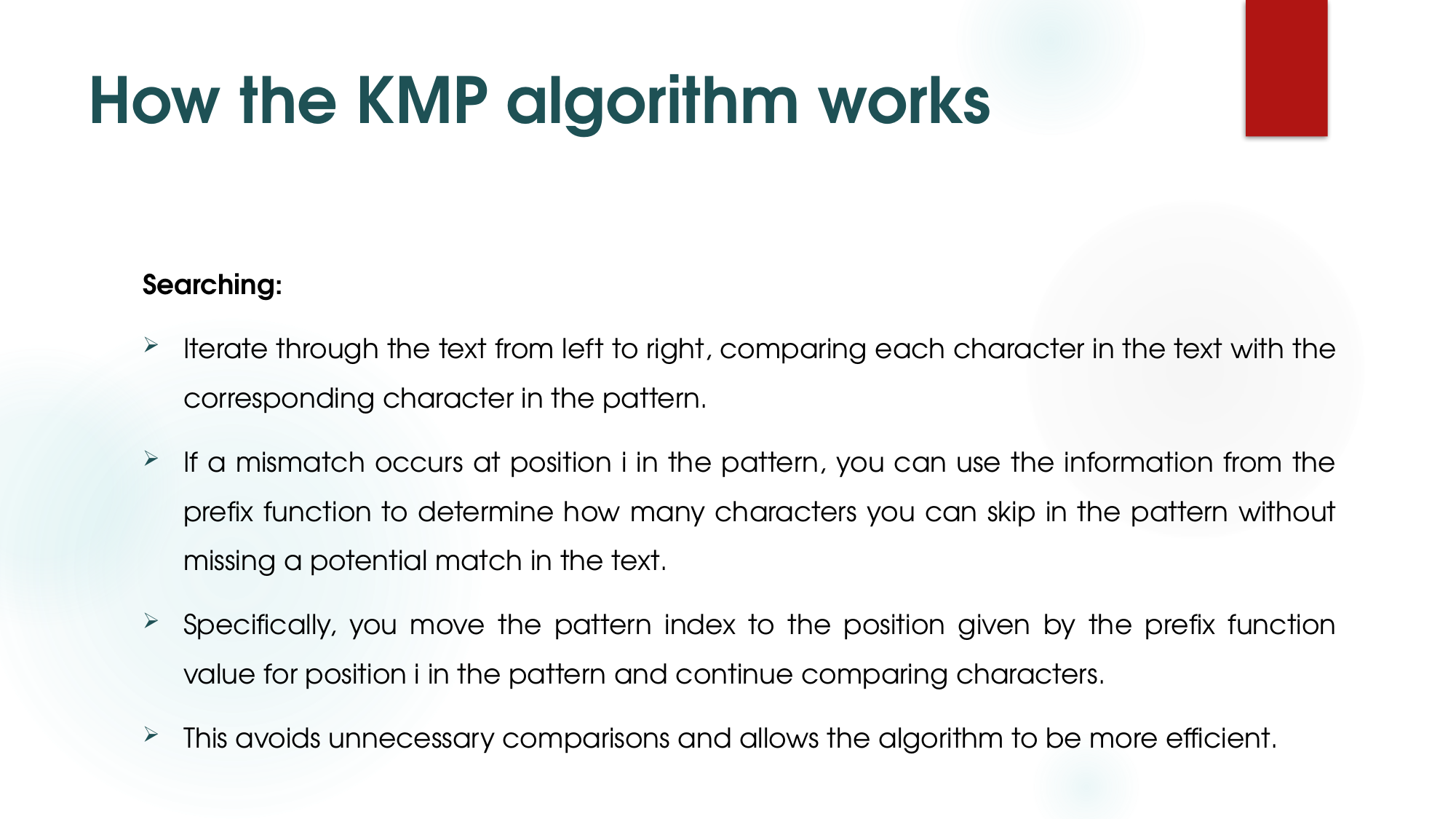

# How the KMP algorithm works
Searching:
Iterate through the text from left to right, comparing each character in the text with the corresponding character in the pattern.
If a mismatch occurs at position i in the pattern, you can use the information from the prefix function to determine how many characters you can skip in the pattern without missing a potential match in the text.
Specifically, you move the pattern index to the position given by the prefix function value for position i in the pattern and continue comparing characters.
This avoids unnecessary comparisons and allows the algorithm to be more efficient.